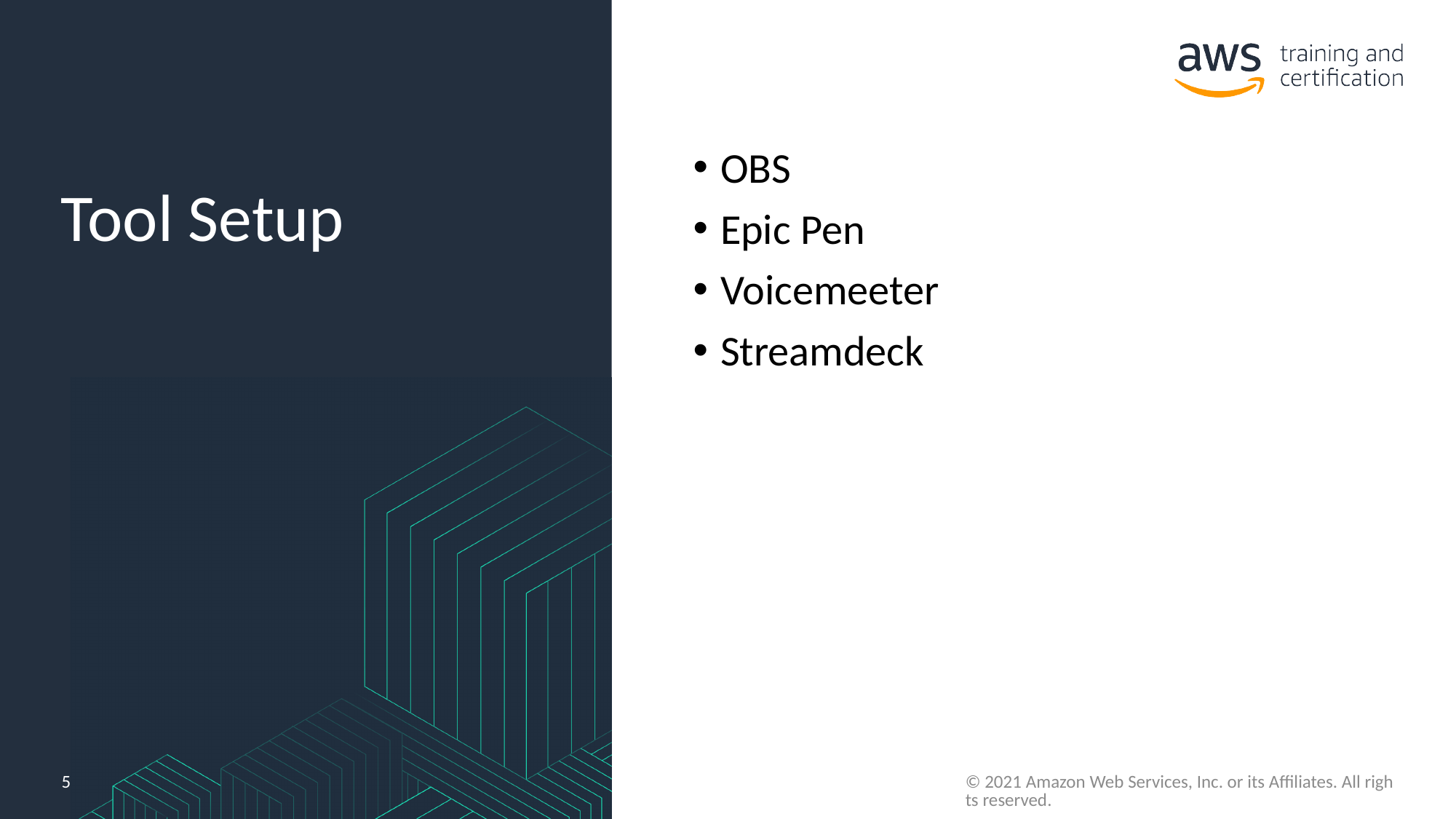

# Tool Setup
OBS
Epic Pen
Voicemeeter
Streamdeck
5
© 2021 Amazon Web Services, Inc. or its Affiliates. All rights reserved.